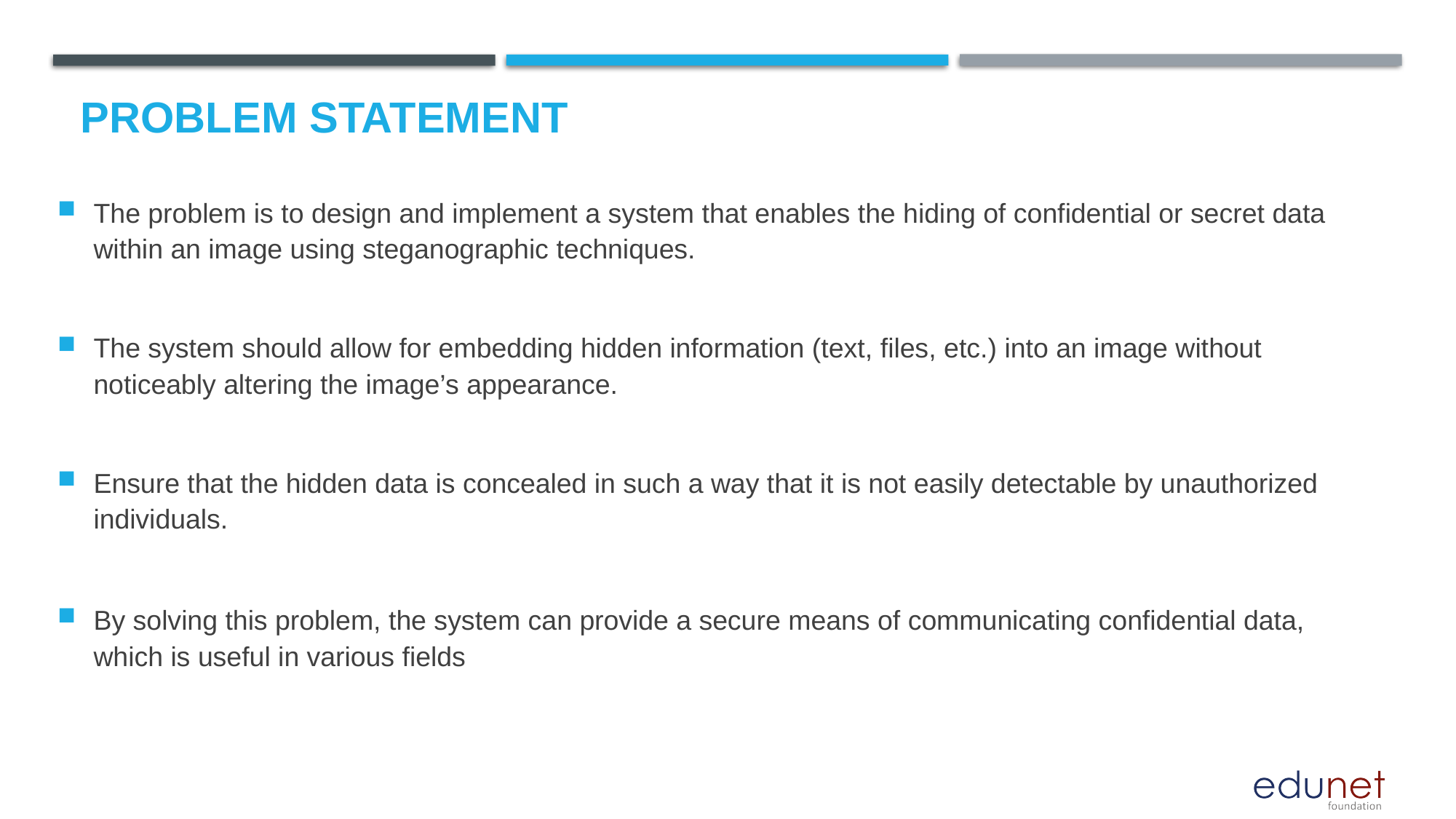

The problem is to design and implement a system that enables the hiding of confidential or secret data within an image using steganographic techniques.

The system should allow for embedding hidden information (text, files, etc.) into an image without noticeably altering the image’s appearance.

Ensure that the hidden data is concealed in such a way that it is not easily detectable by unauthorized individuals.

By solving this problem, the system can provide a secure means of communicating confidential data, which is useful in various fields
# Problem Statement